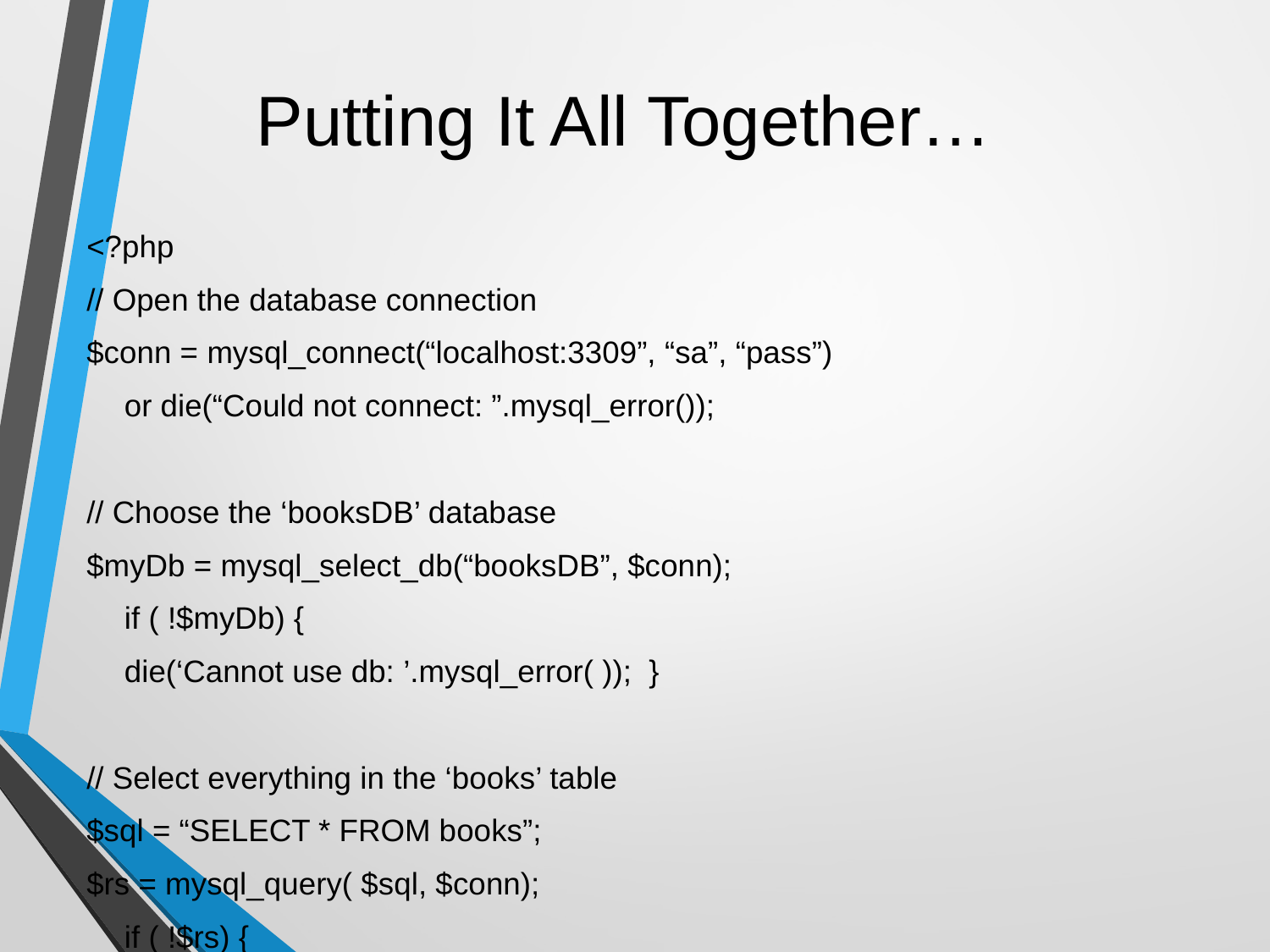

# Putting It All Together…
<?php
// Open the database connection
$conn = mysql_connect(“localhost:3309”, “sa”, “pass”)‏
			or die(“Could not connect: ”.mysql_error());

// Choose the ‘booksDB’ database
$myDb = mysql_select_db(“booksDB”, $conn);
	if ( !$myDb) {
		die(‘Cannot use db: ’.mysql_error( ));  }

// Select everything in the ‘books’ table
$sql = “SELECT * FROM books”;
$rs = mysql_query( $sql, $conn);
	if ( !$rs) {
		die(‘Could not run query\. Sorry\.’);  }